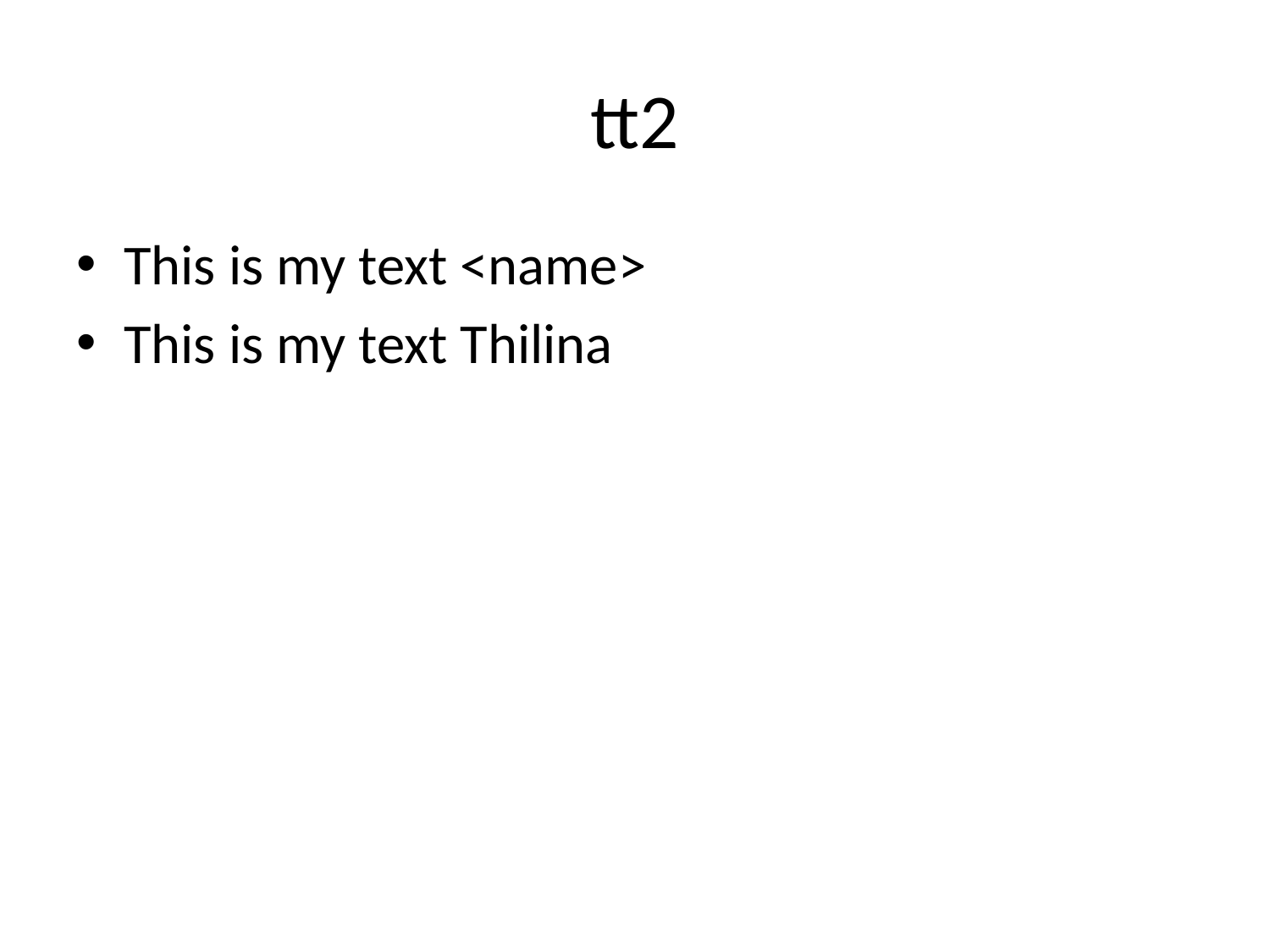

# tt2
This is my text <name>
This is my text Thilina